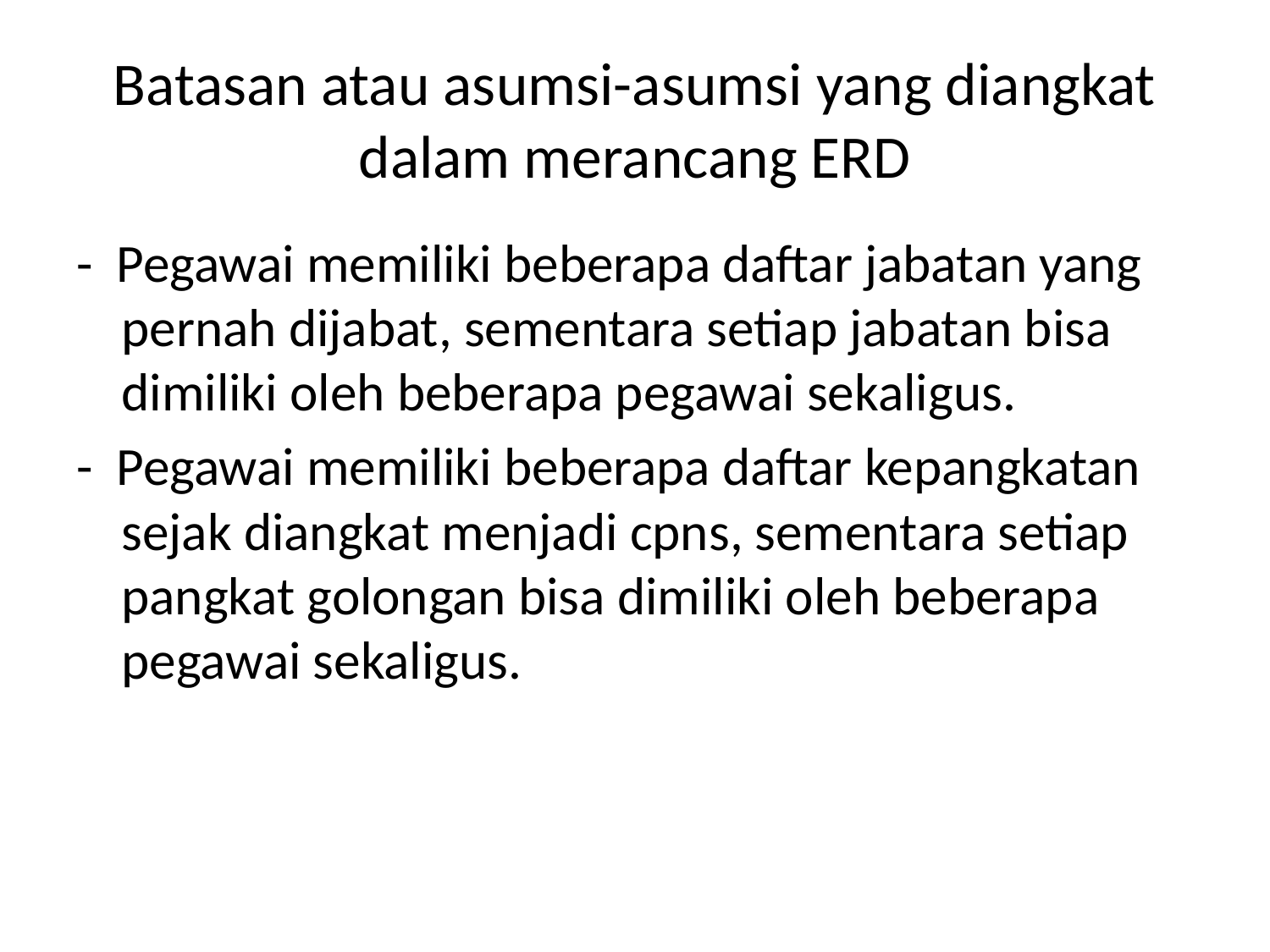

# Batasan atau asumsi-asumsi yang diangkat dalam merancang ERD
-  Pegawai memiliki beberapa daftar jabatan yang pernah dijabat, sementara setiap jabatan bisa dimiliki oleh beberapa pegawai sekaligus.
-  Pegawai memiliki beberapa daftar kepangkatan sejak diangkat menjadi cpns, sementara setiap pangkat golongan bisa dimiliki oleh beberapa pegawai sekaligus.